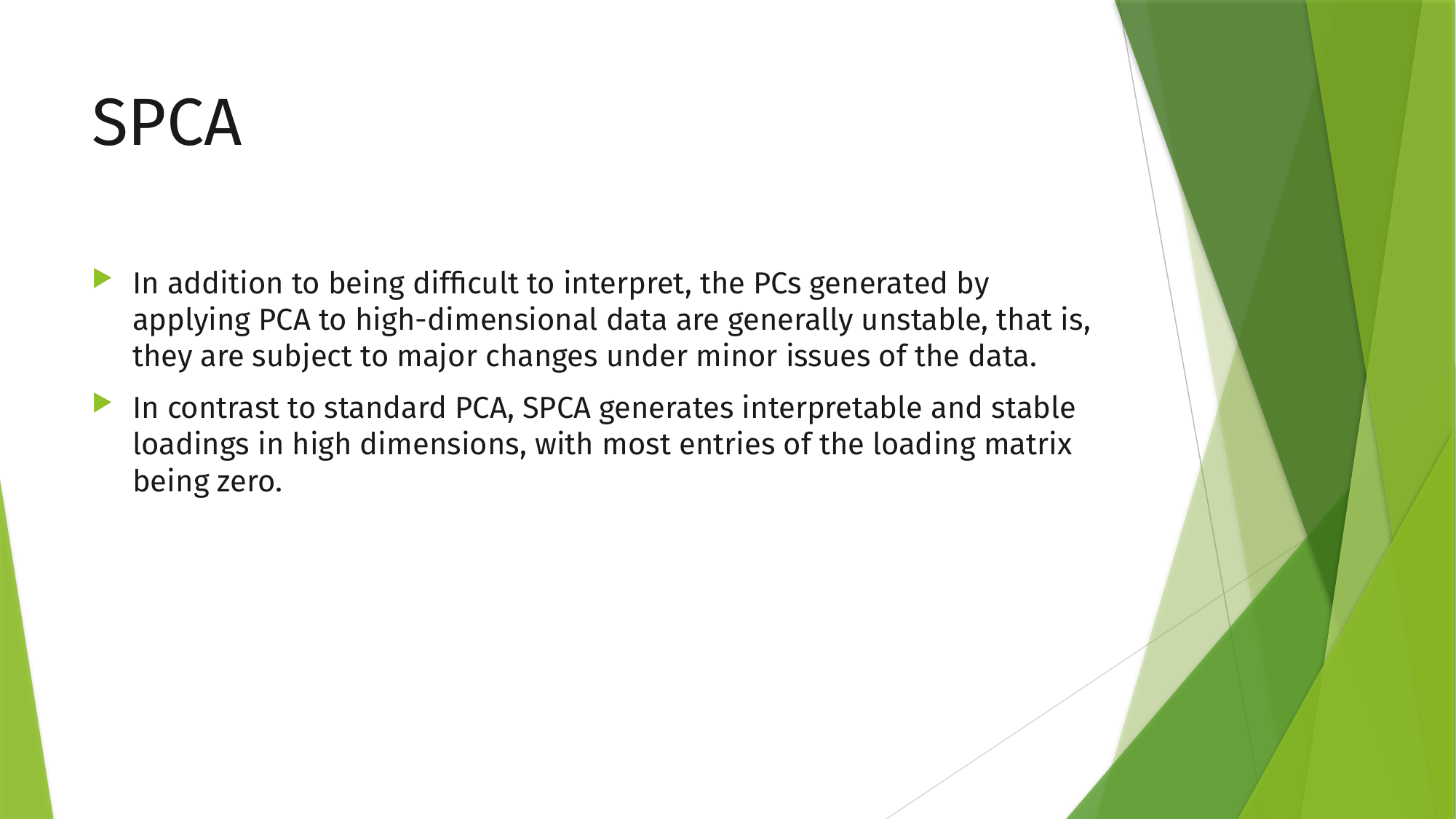

# SPCA
In addition to being difficult to interpret, the PCs generated by applying PCA to high-dimensional data are generally unstable, that is, they are subject to major changes under minor issues of the data.
In contrast to standard PCA, SPCA generates interpretable and stable loadings in high dimensions, with most entries of the loading matrix being zero.